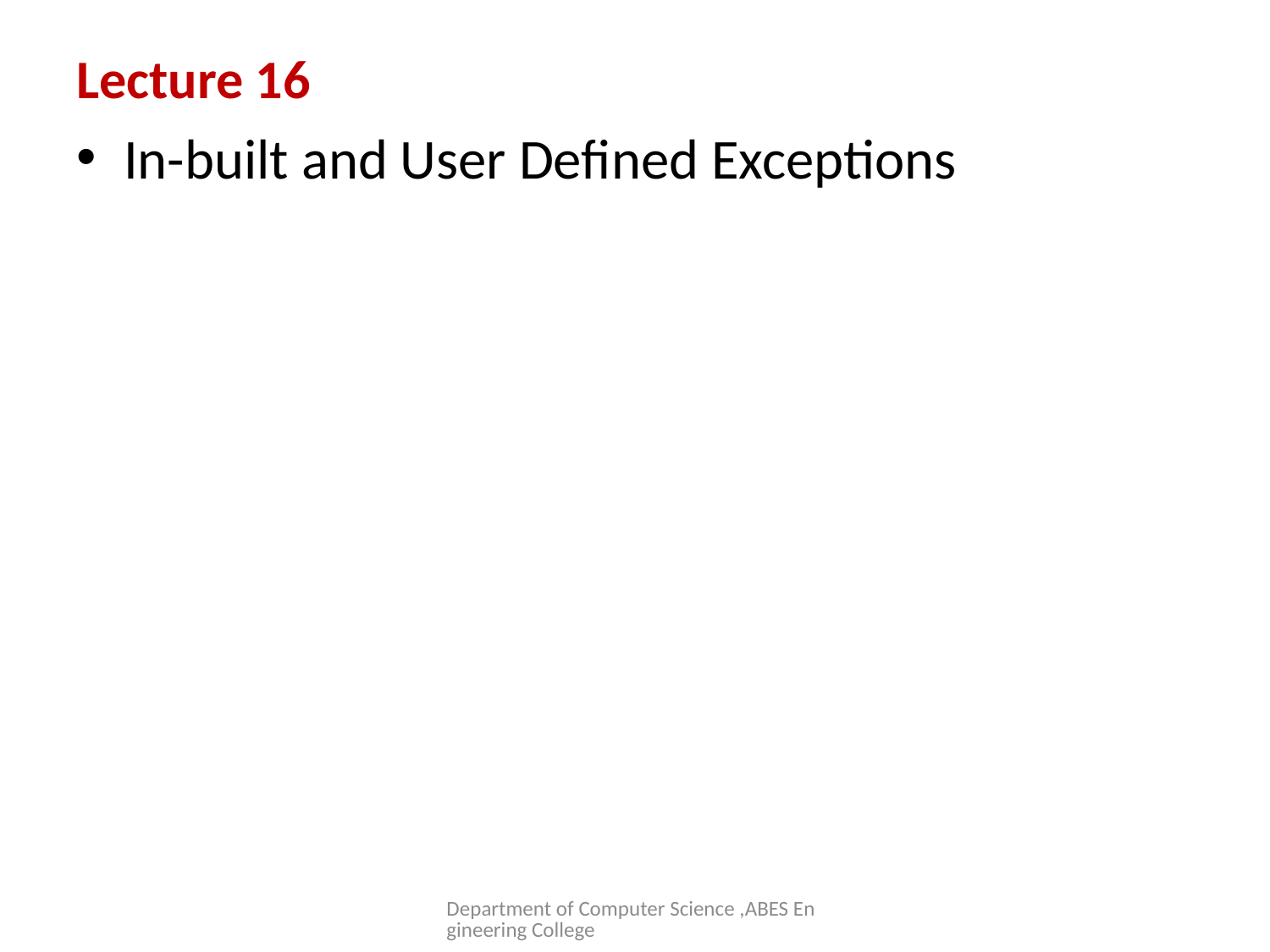

# Lecture 16
In-built and User Defined Exceptions
Department of Computer Science ,ABES Engineering College